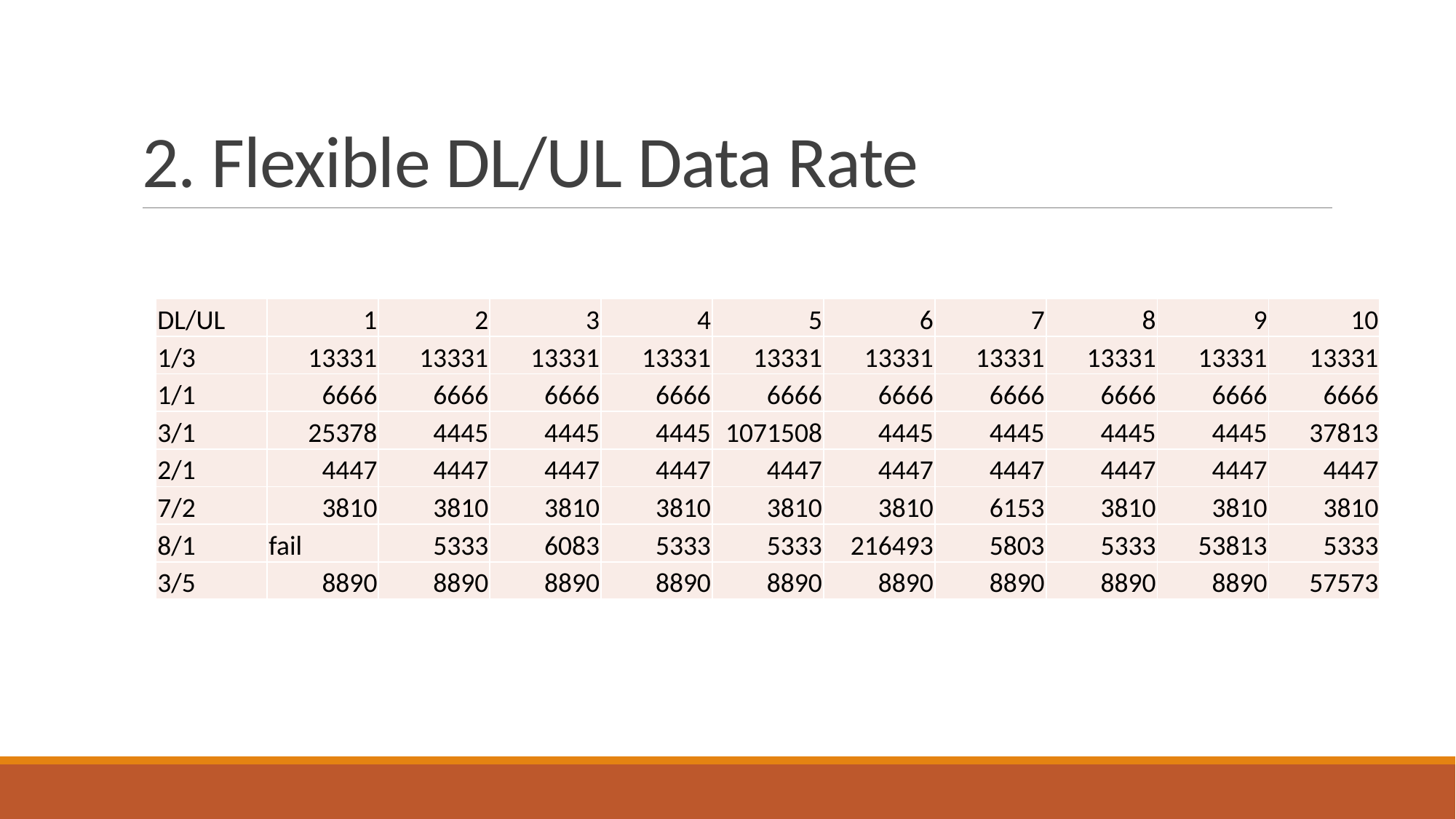

# 2. Flexible DL/UL Data Rate
| DL/UL | 1 | 2 | 3 | 4 | 5 | 6 | 7 | 8 | 9 | 10 |
| --- | --- | --- | --- | --- | --- | --- | --- | --- | --- | --- |
| 1/3 | 13331 | 13331 | 13331 | 13331 | 13331 | 13331 | 13331 | 13331 | 13331 | 13331 |
| 1/1 | 6666 | 6666 | 6666 | 6666 | 6666 | 6666 | 6666 | 6666 | 6666 | 6666 |
| 3/1 | 25378 | 4445 | 4445 | 4445 | 1071508 | 4445 | 4445 | 4445 | 4445 | 37813 |
| 2/1 | 4447 | 4447 | 4447 | 4447 | 4447 | 4447 | 4447 | 4447 | 4447 | 4447 |
| 7/2 | 3810 | 3810 | 3810 | 3810 | 3810 | 3810 | 6153 | 3810 | 3810 | 3810 |
| 8/1 | fail | 5333 | 6083 | 5333 | 5333 | 216493 | 5803 | 5333 | 53813 | 5333 |
| 3/5 | 8890 | 8890 | 8890 | 8890 | 8890 | 8890 | 8890 | 8890 | 8890 | 57573 |